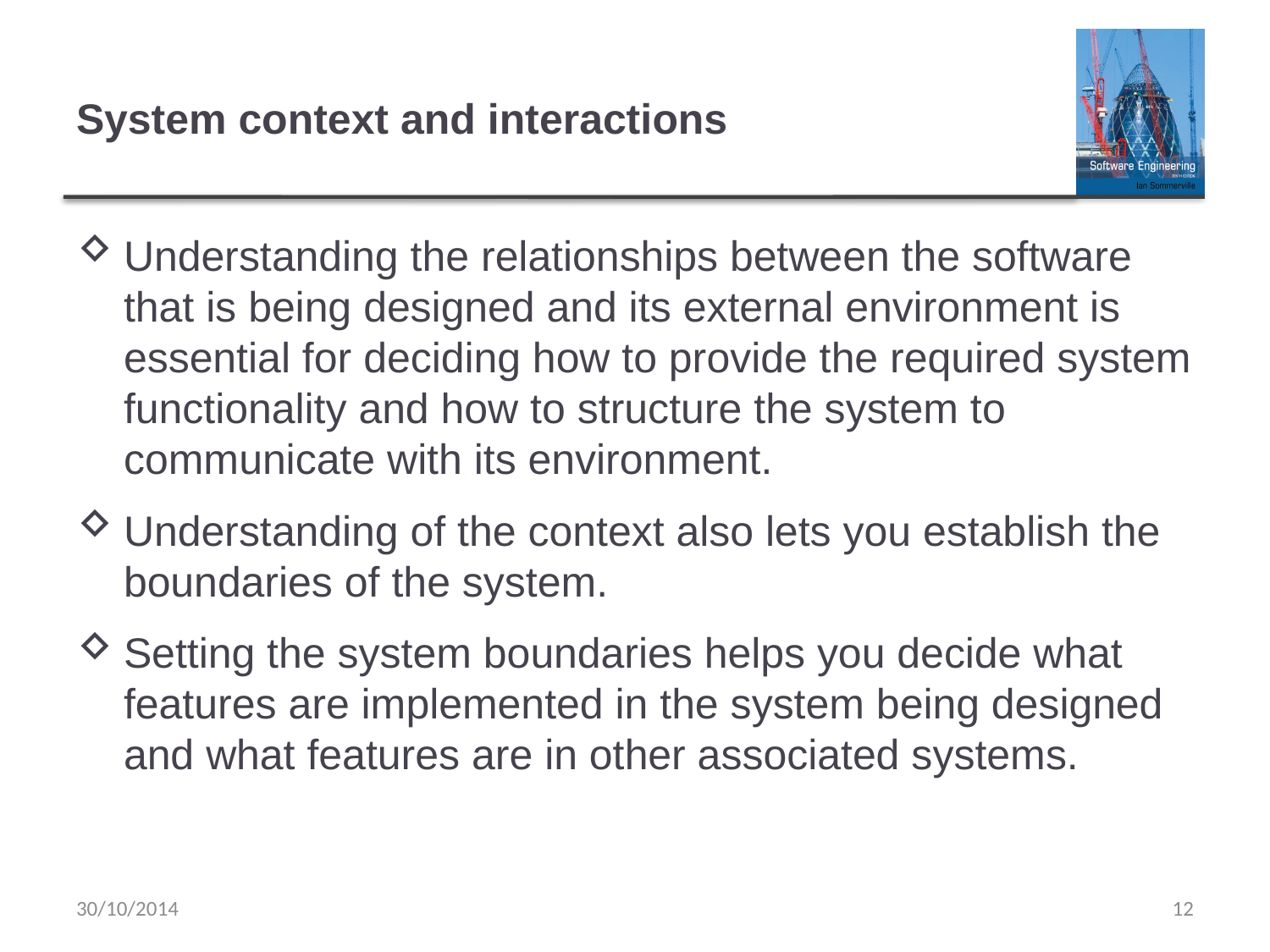

# System context and interactions
Understanding the relationships between the software that is being designed and its external environment is essential for deciding how to provide the required system functionality and how to structure the system to communicate with its environment.
Understanding of the context also lets you establish the boundaries of the system.
Setting the system boundaries helps you decide what features are implemented in the system being designed and what features are in other associated systems.
30/10/2014
12